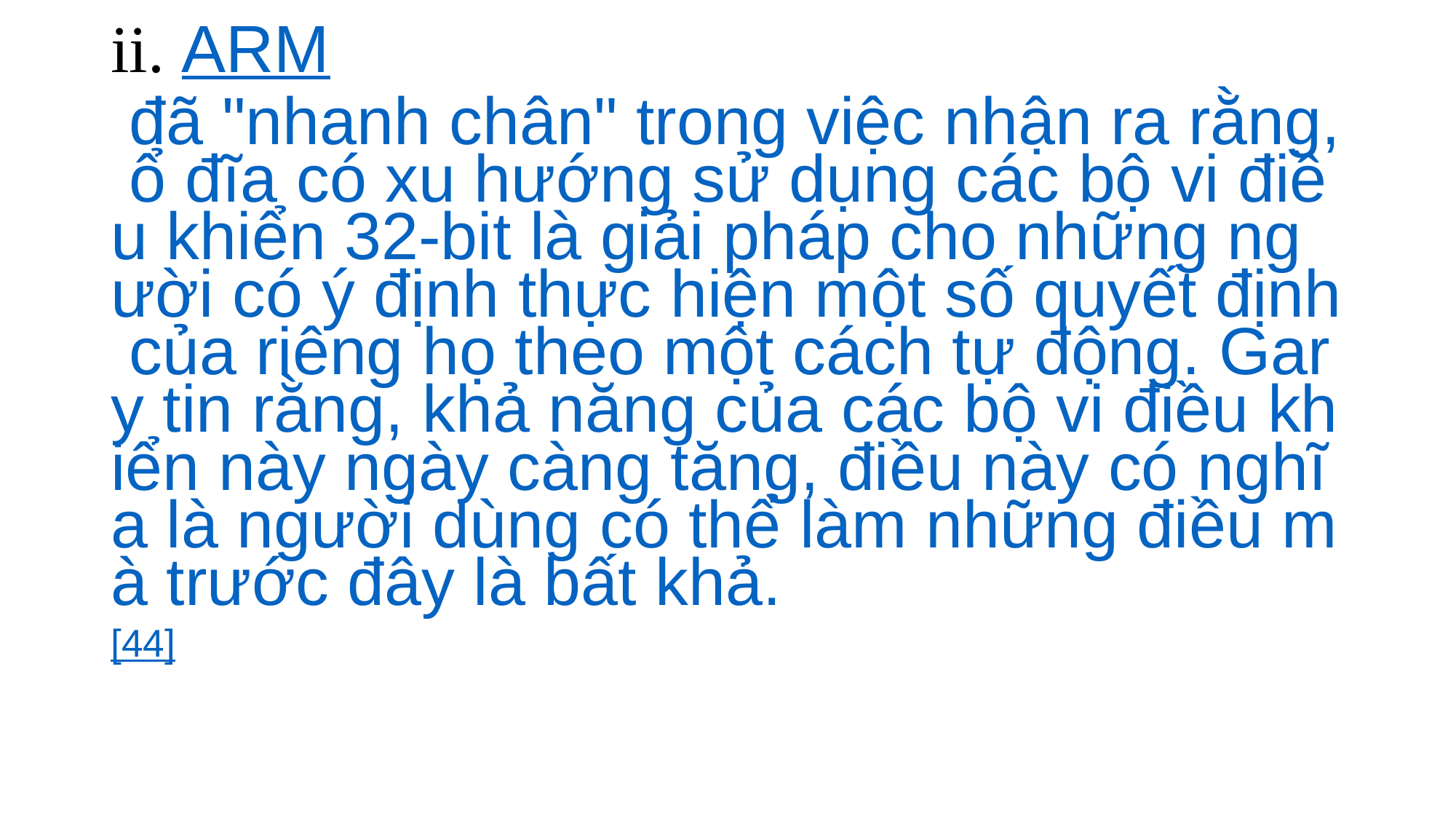

# ii. ARM đã "nhanh chân" trong việc nhận ra rằng, ổ đĩa có xu hướng sử dụng các bộ vi điều khiển 32-bit là giải pháp cho những người có ý định thực hiện một số quyết định của riêng họ theo một cách tự động. Gary tin rằng, khả năng của các bộ vi điều khiển này ngày càng tăng, điều này có nghĩa là người dùng có thể làm những điều mà trước đây là bất khả.[44]